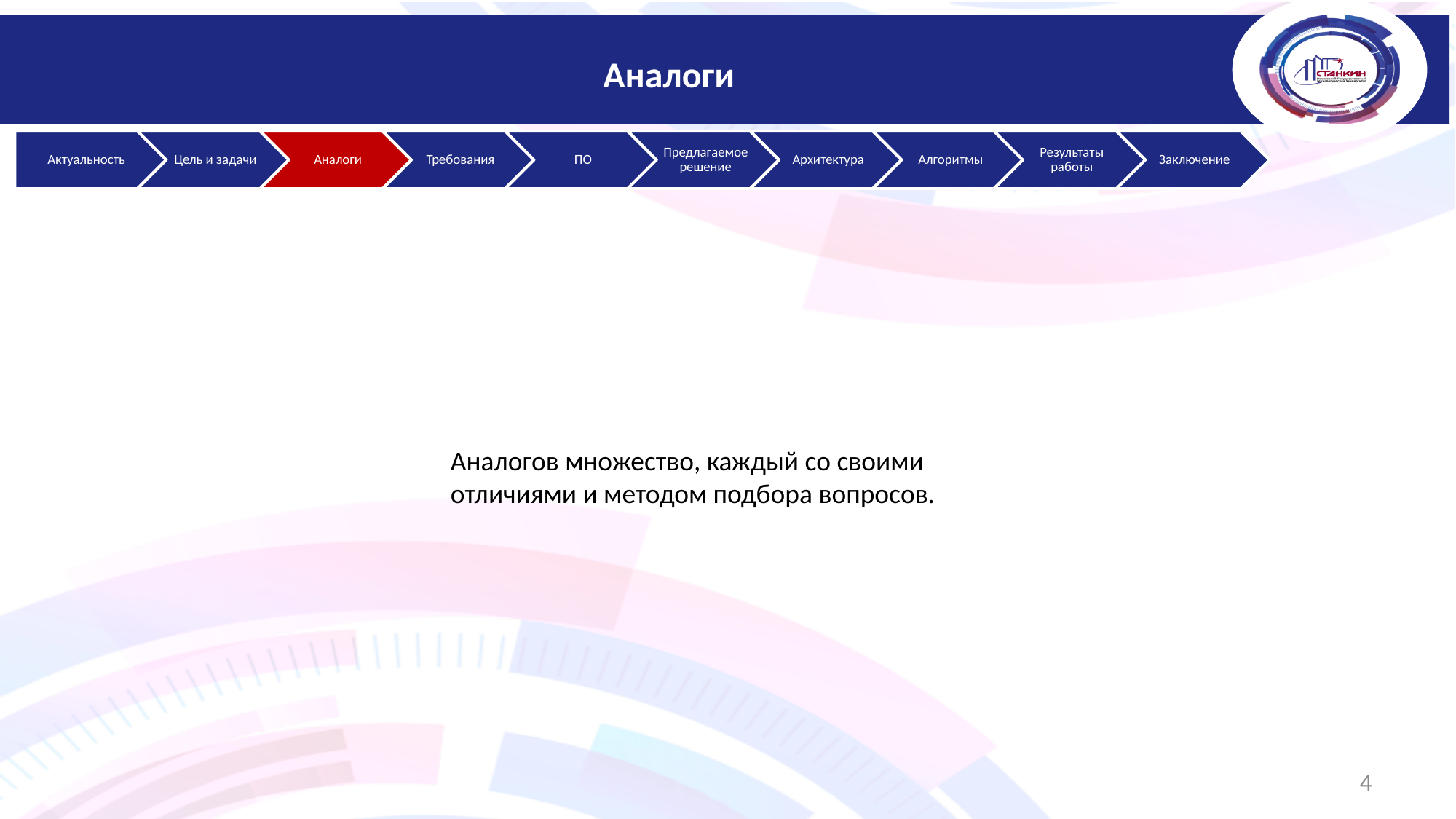

Аналоги

Актуальность
Цель и задачи
Аналоги
Требования
ПО
Предлагаемое решение
Архитектура
Алгоритмы
Результаты работы
Заключение
Аналогов множество, каждый со своими отличиями и методом подбора вопросов.
4